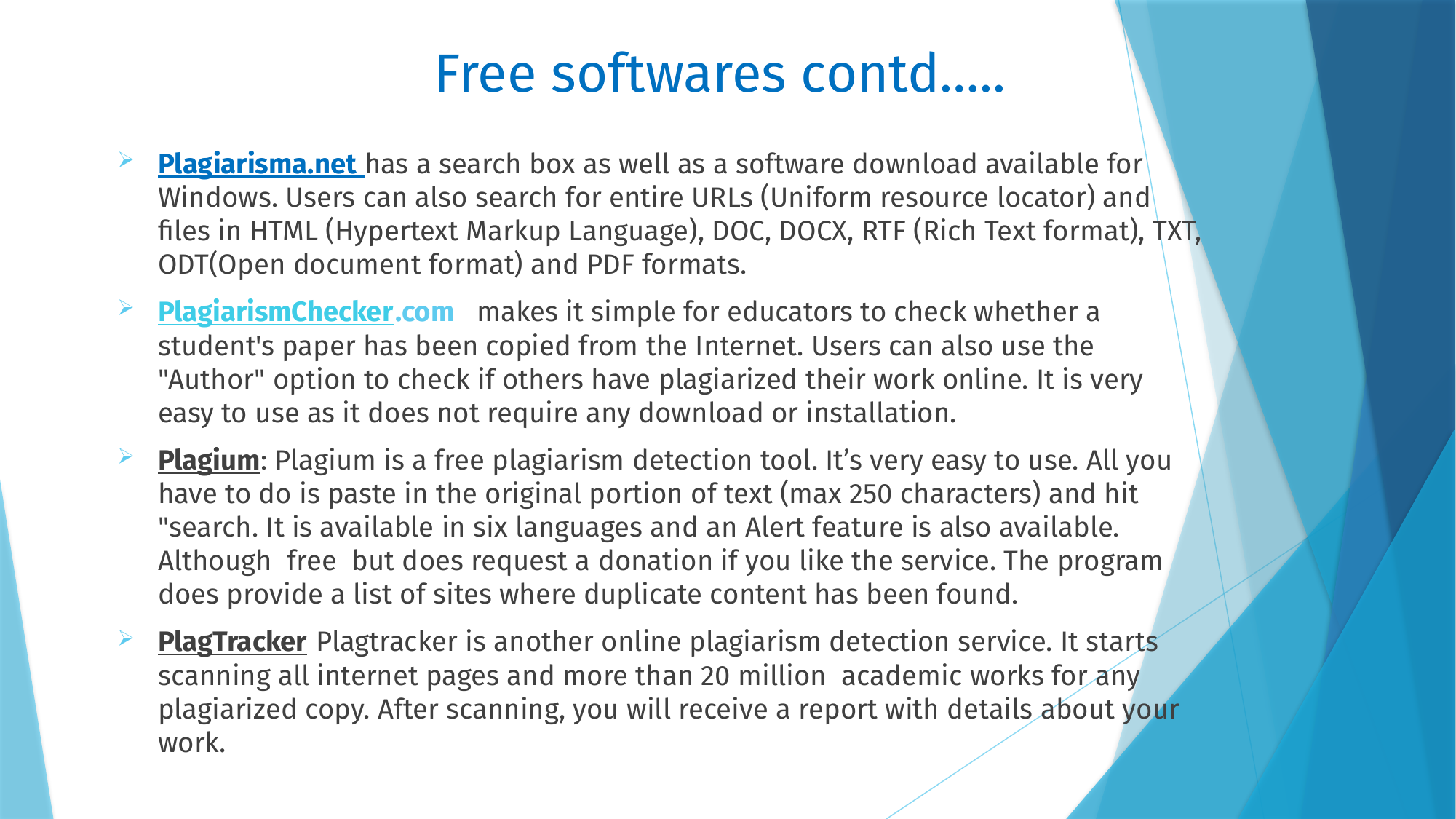

# Free softwares contd…..
Plagiarisma.net has a search box as well as a software download available for Windows. Users can also search for entire URLs (Uniform resource locator) and files in HTML (Hypertext Markup Language), DOC, DOCX, RTF (Rich Text format), TXT, ODT(Open document format) and PDF formats.
PlagiarismChecker.com   makes it simple for educators to check whether a student's paper has been copied from the Internet. Users can also use the "Author" option to check if others have plagiarized their work online. It is very easy to use as it does not require any download or installation.
Plagium: Plagium is a free plagiarism detection tool. It’s very easy to use. All you have to do is paste in the original portion of text (max 250 characters) and hit "search. It is available in six languages and an Alert feature is also available. Although  free  but does request a donation if you like the service. The program does provide a list of sites where duplicate content has been found.
PlagTracker Plagtracker is another online plagiarism detection service. It starts scanning all internet pages and more than 20 million  academic works for any plagiarized copy. After scanning, you will receive a report with details about your work.